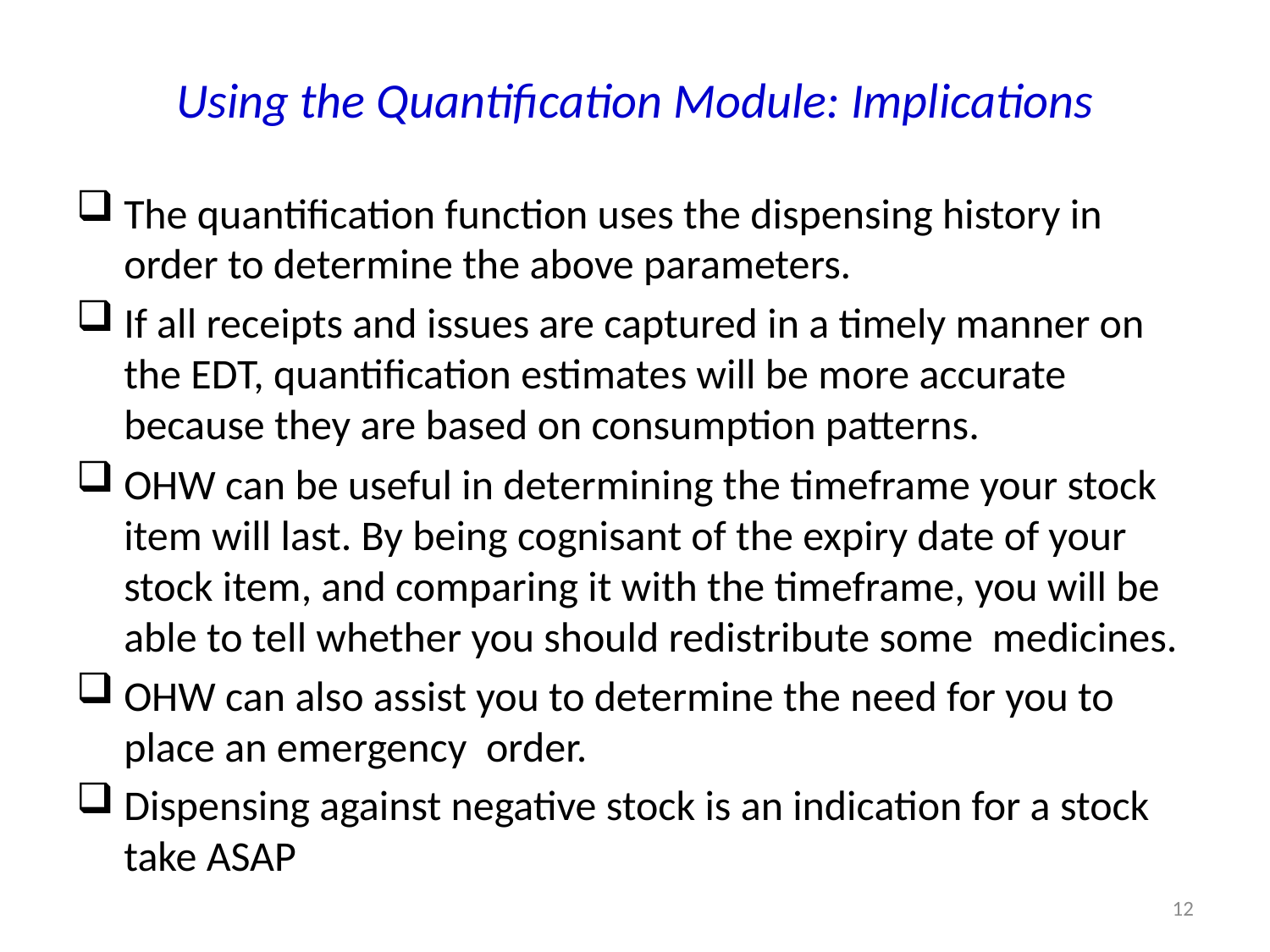

# Using the Quantification Module: Implications
The quantification function uses the dispensing history in order to determine the above parameters.
If all receipts and issues are captured in a timely manner on the EDT, quantification estimates will be more accurate because they are based on consumption patterns.
OHW can be useful in determining the timeframe your stock item will last. By being cognisant of the expiry date of your stock item, and comparing it with the timeframe, you will be able to tell whether you should redistribute some  medicines.
OHW can also assist you to determine the need for you to place an emergency  order.
Dispensing against negative stock is an indication for a stock take ASAP
12